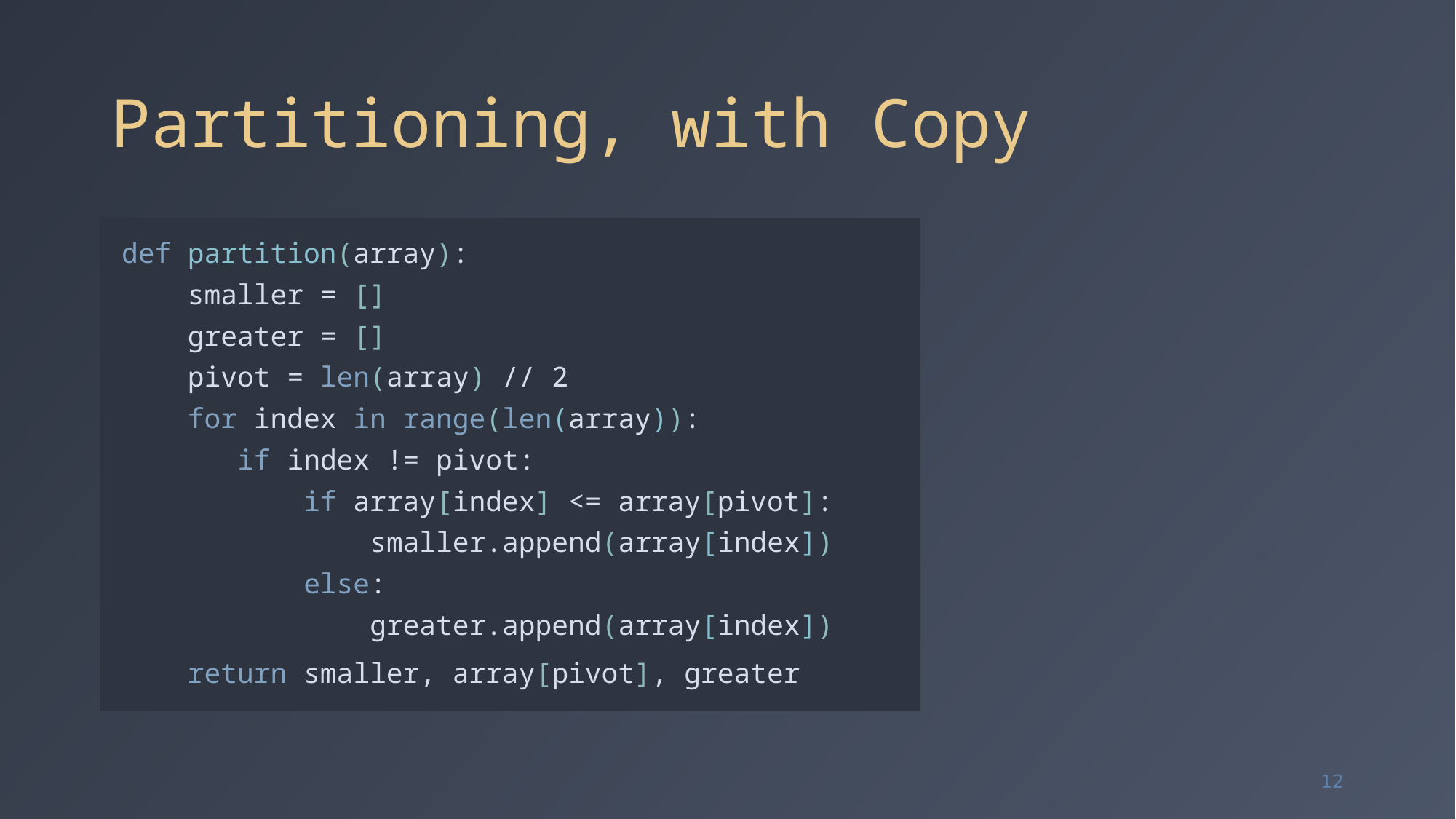

# Partitioning, with Copy
def partition(array):
    smaller = []
    greater = []
    pivot = len(array) // 2
    for index in range(len(array)):
       if index != pivot:
           if array[index] <= array[pivot]:
               smaller.append(array[index])
           else:
               greater.append(array[index])
    return smaller, array[pivot], greater
12